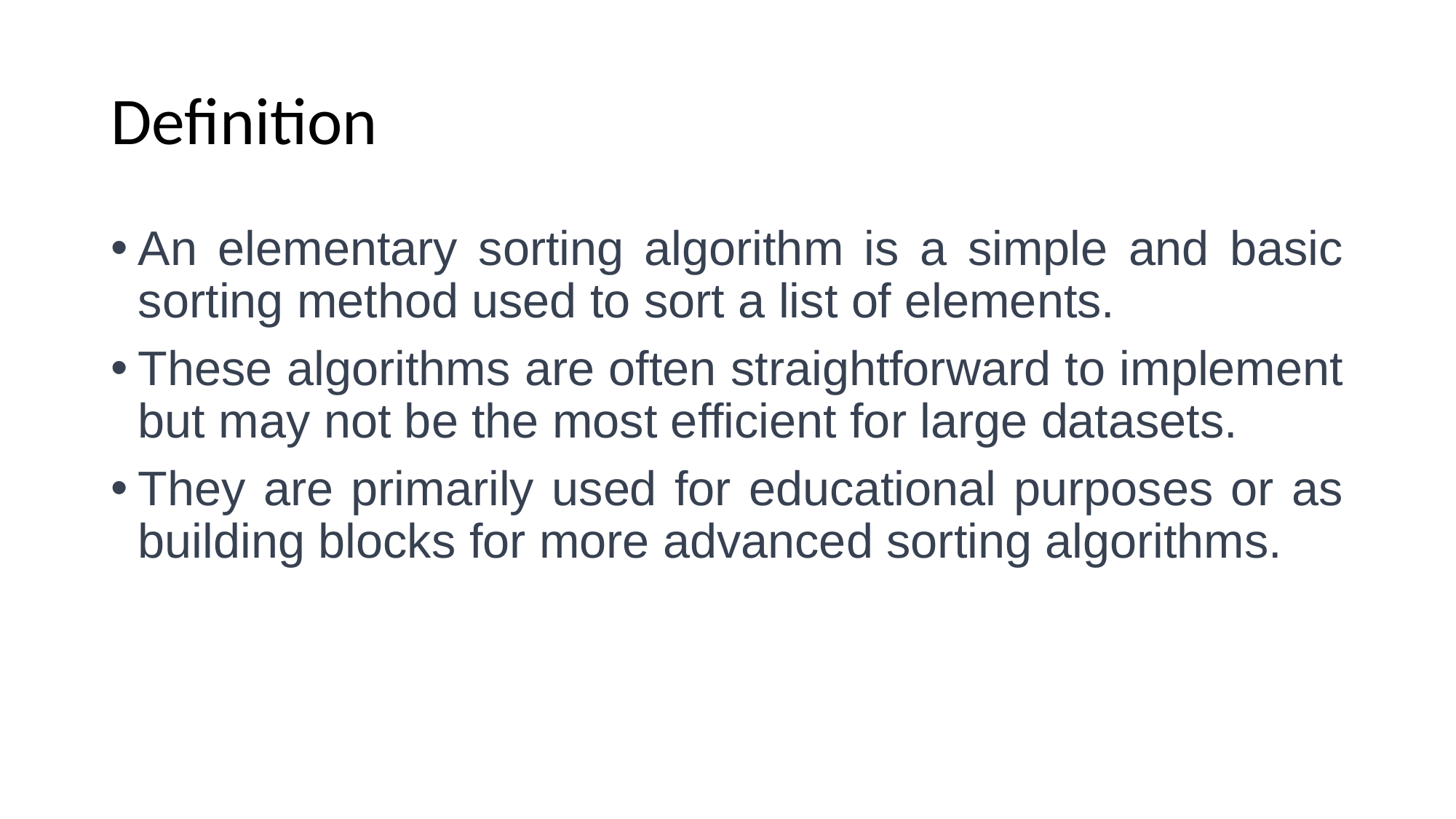

# Definition
An elementary sorting algorithm is a simple and basic sorting method used to sort a list of elements.
These algorithms are often straightforward to implement but may not be the most efficient for large datasets.
They are primarily used for educational purposes or as building blocks for more advanced sorting algorithms.